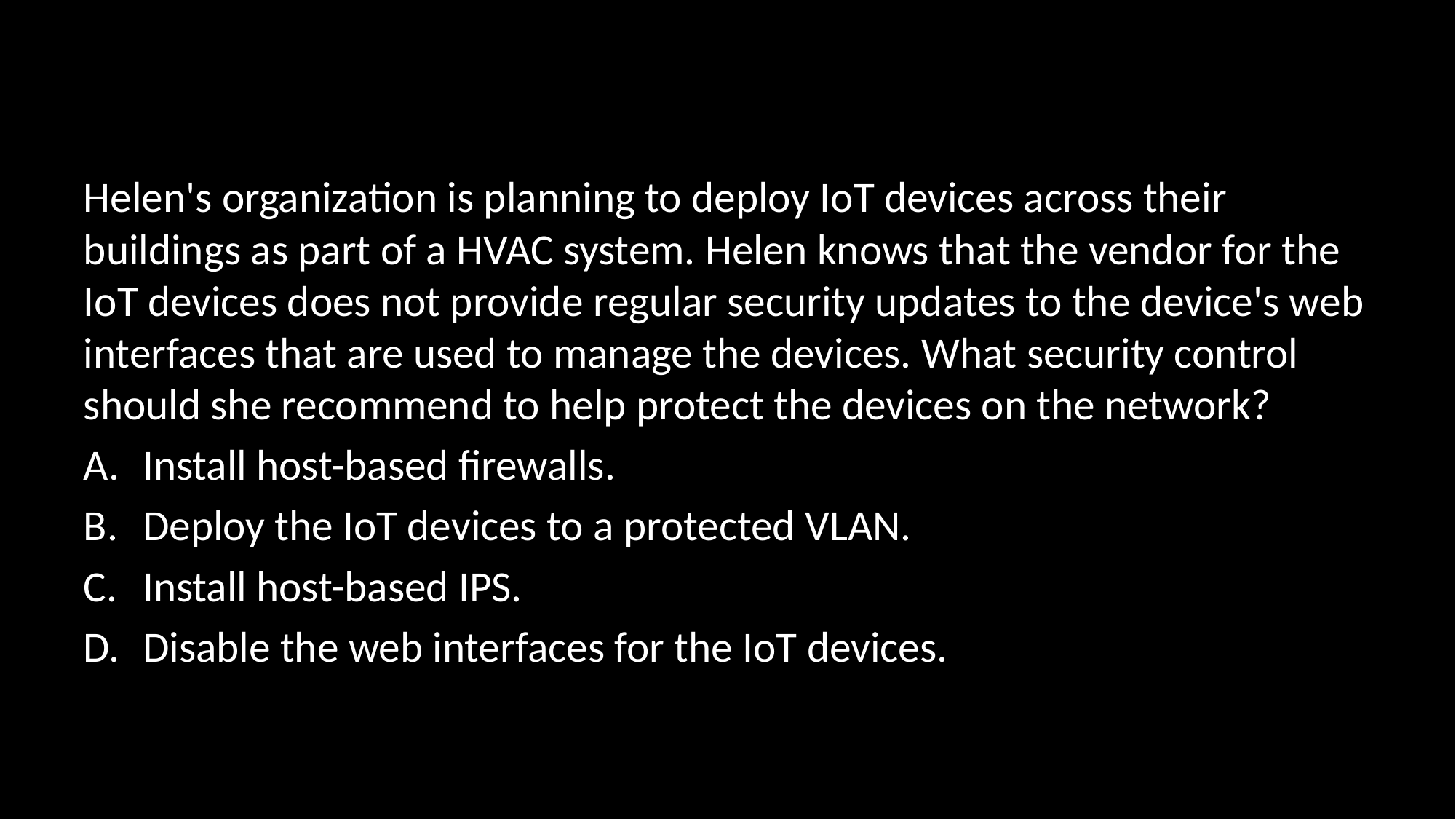

#
Helen's organization is planning to deploy IoT devices across their buildings as part of a HVAC system. Helen knows that the vendor for the IoT devices does not provide regular security updates to the device's web interfaces that are used to manage the devices. What security control should she recommend to help protect the devices on the network?
Install host-based firewalls.
Deploy the IoT devices to a protected VLAN.
Install host-based IPS.
Disable the web interfaces for the IoT devices.